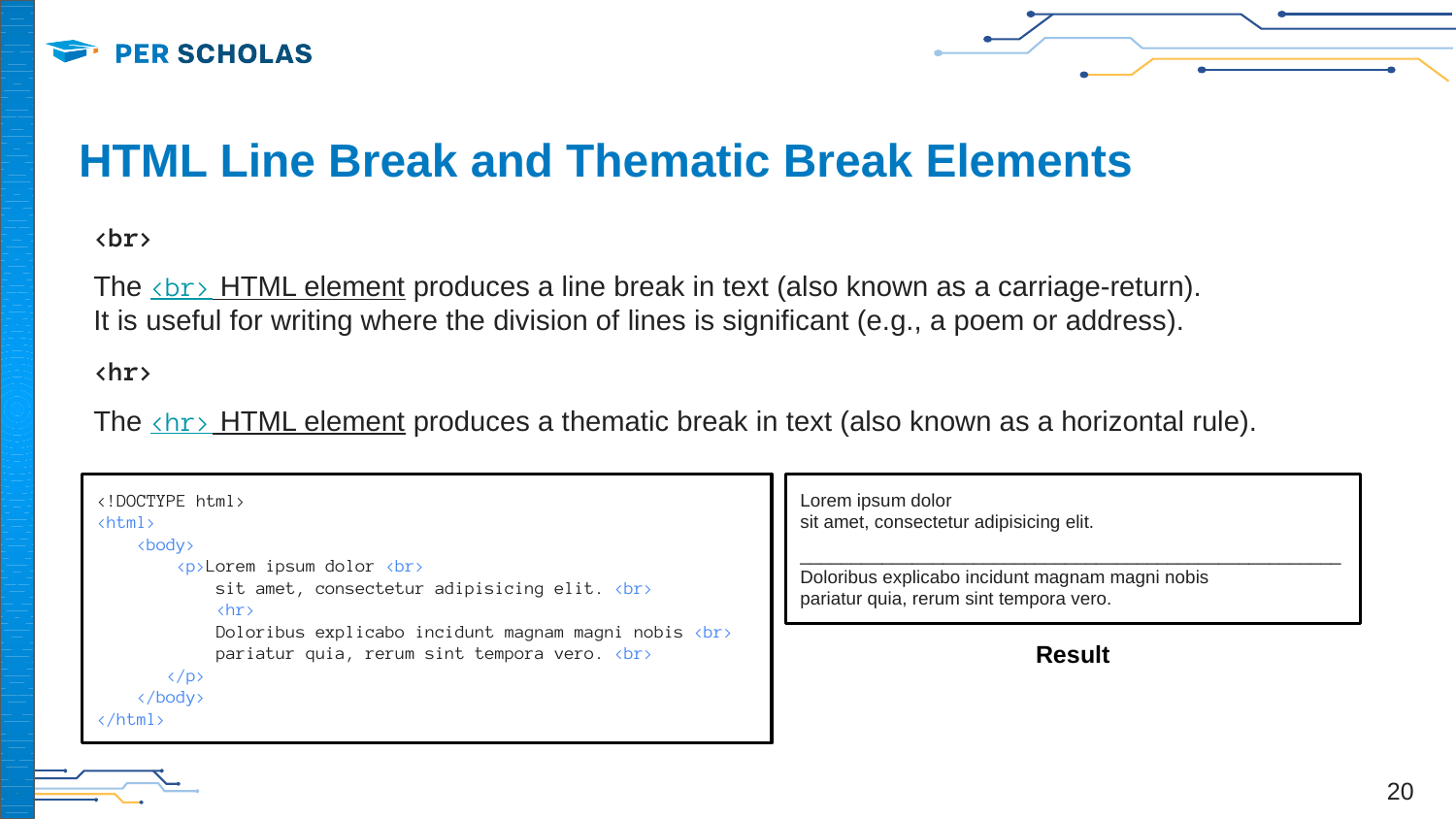

# HTML Line Break and Thematic Break Elements
<br>
The <br> HTML element produces a line break in text (also known as a carriage-return).
It is useful for writing where the division of lines is significant (e.g., a poem or address).
<hr>
The <hr> HTML element produces a thematic break in text (also known as a horizontal rule).
<!DOCTYPE html>
<html>
    <body>
        <p>Lorem ipsum dolor <br>
            sit amet, consectetur adipisicing elit. <br>
            <hr>
            Doloribus explicabo incidunt magnam magni nobis <br>
            pariatur quia, rerum sint tempora vero. <br>
       </p>
    </body>
</html>
Lorem ipsum dolor
sit amet, consectetur adipisicing elit.
_____________________________________________________
Doloribus explicabo incidunt magnam magni nobis
pariatur quia, rerum sint tempora vero.
Result
20